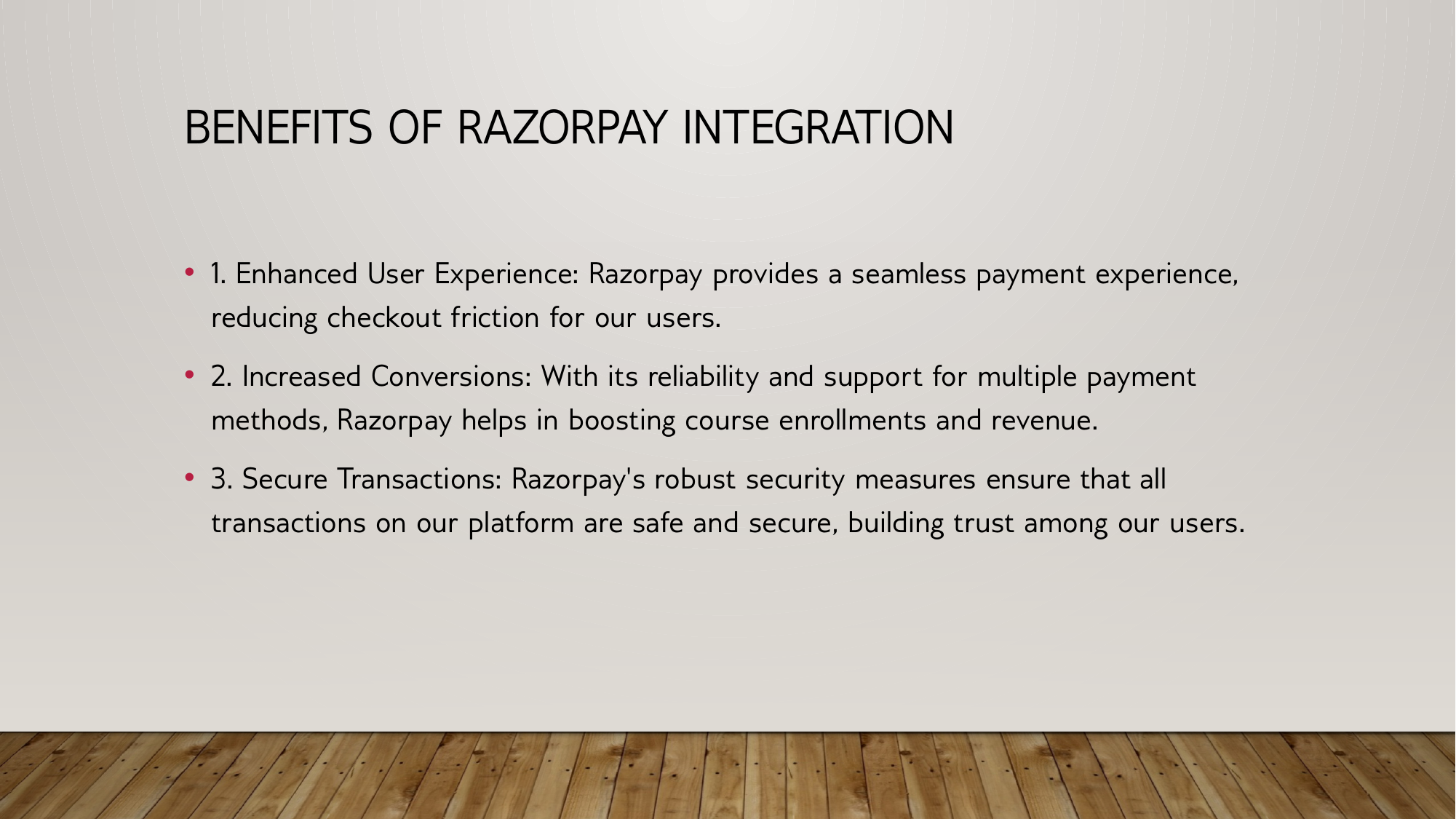

# Benefits of Razorpay Integration
1. Enhanced User Experience: Razorpay provides a seamless payment experience, reducing checkout friction for our users.
2. Increased Conversions: With its reliability and support for multiple payment methods, Razorpay helps in boosting course enrollments and revenue.
3. Secure Transactions: Razorpay's robust security measures ensure that all transactions on our platform are safe and secure, building trust among our users.